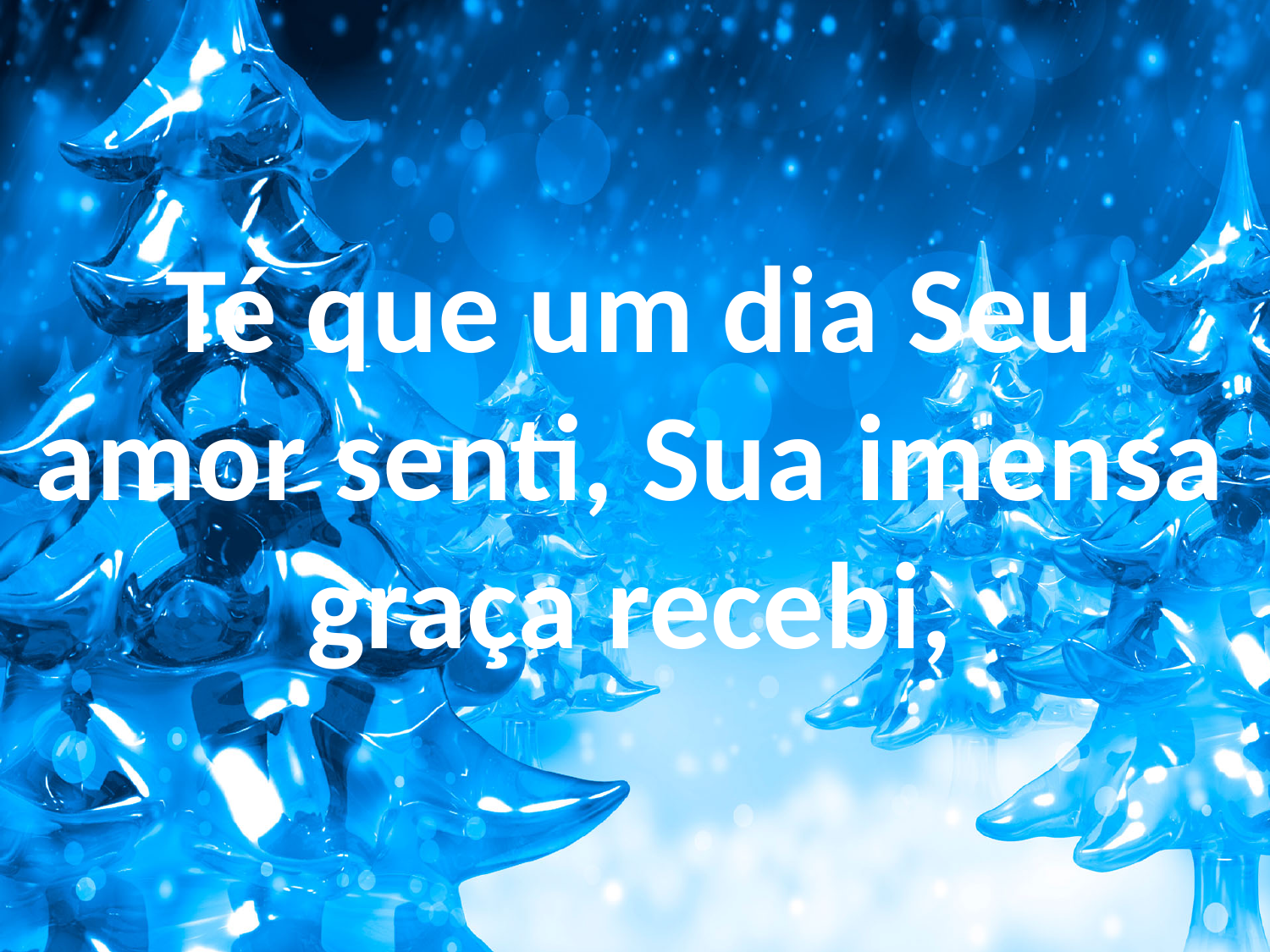

Té que um dia Seu amor senti, Sua imensa graça recebi,